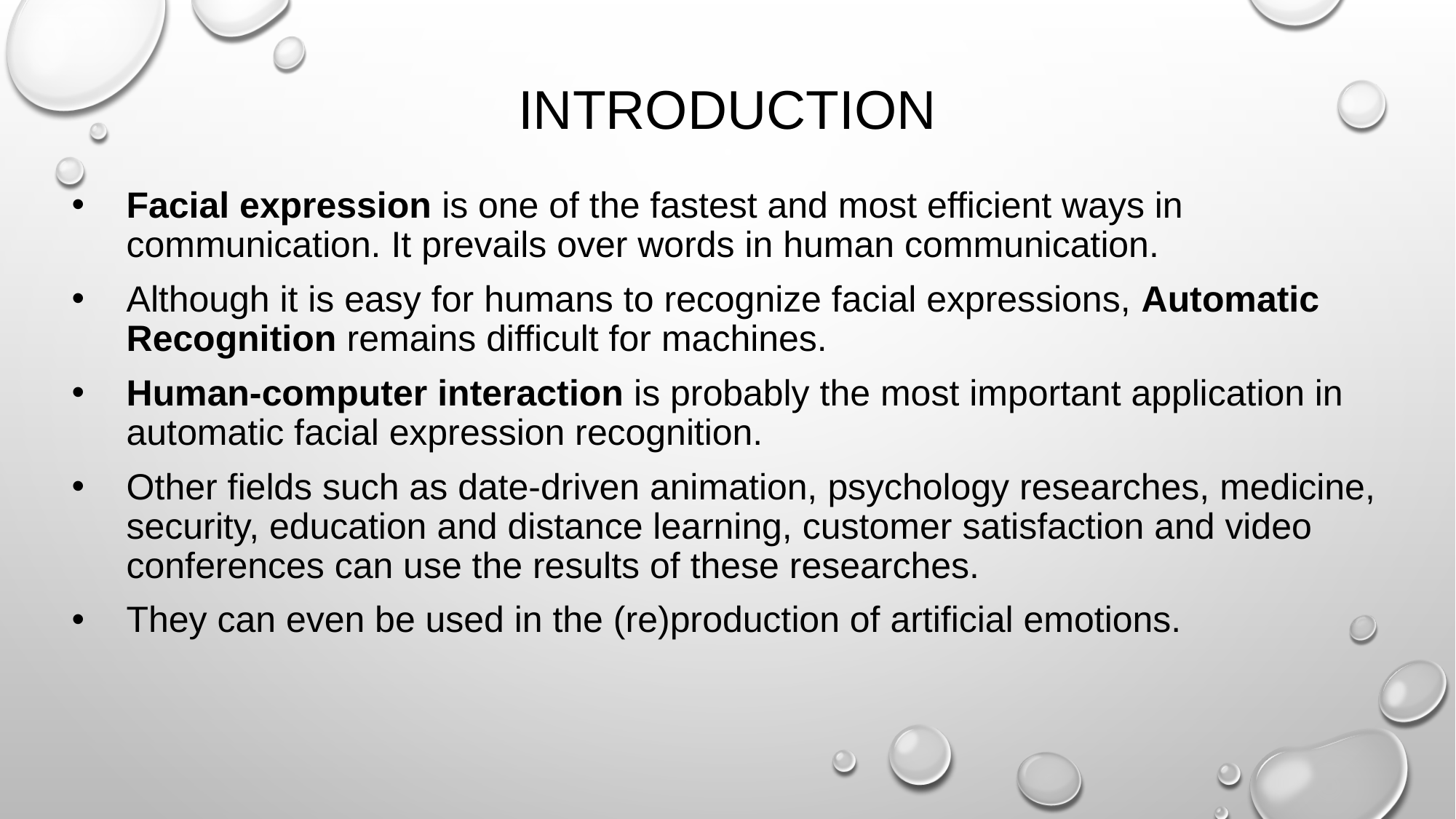

# INTRODUCTION
Facial expression is one of the fastest and most efficient ways in communication. It prevails over words in human communication.
Although it is easy for humans to recognize facial expressions, Automatic Recognition remains difficult for machines.
Human-computer interaction is probably the most important application in automatic facial expression recognition.
Other fields such as date-driven animation, psychology researches, medicine, security, education and distance learning, customer satisfaction and video conferences can use the results of these researches.
They can even be used in the (re)production of artificial emotions.